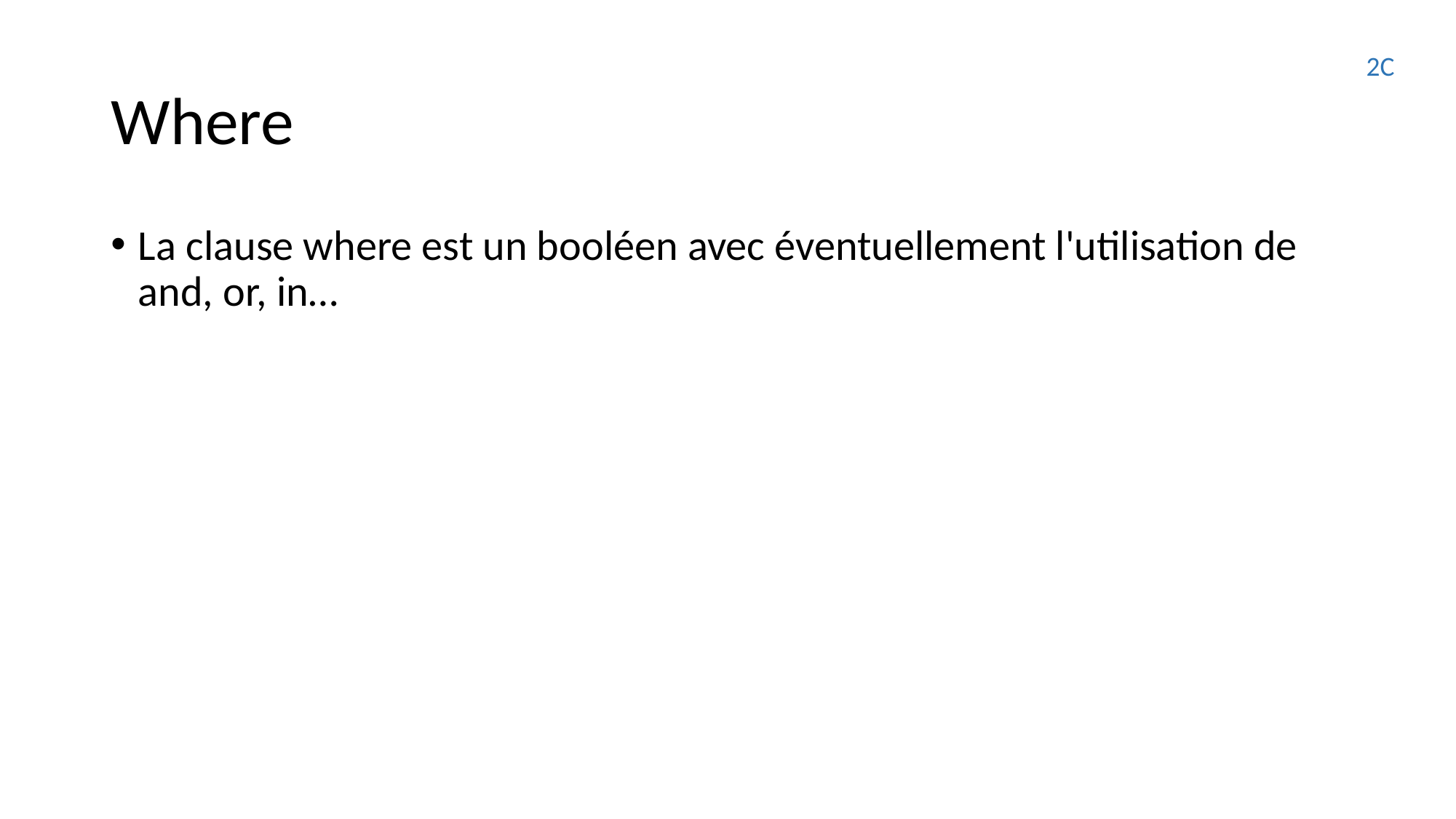

# Where
2C
La clause where est un booléen avec éventuellement l'utilisation de and, or, in…